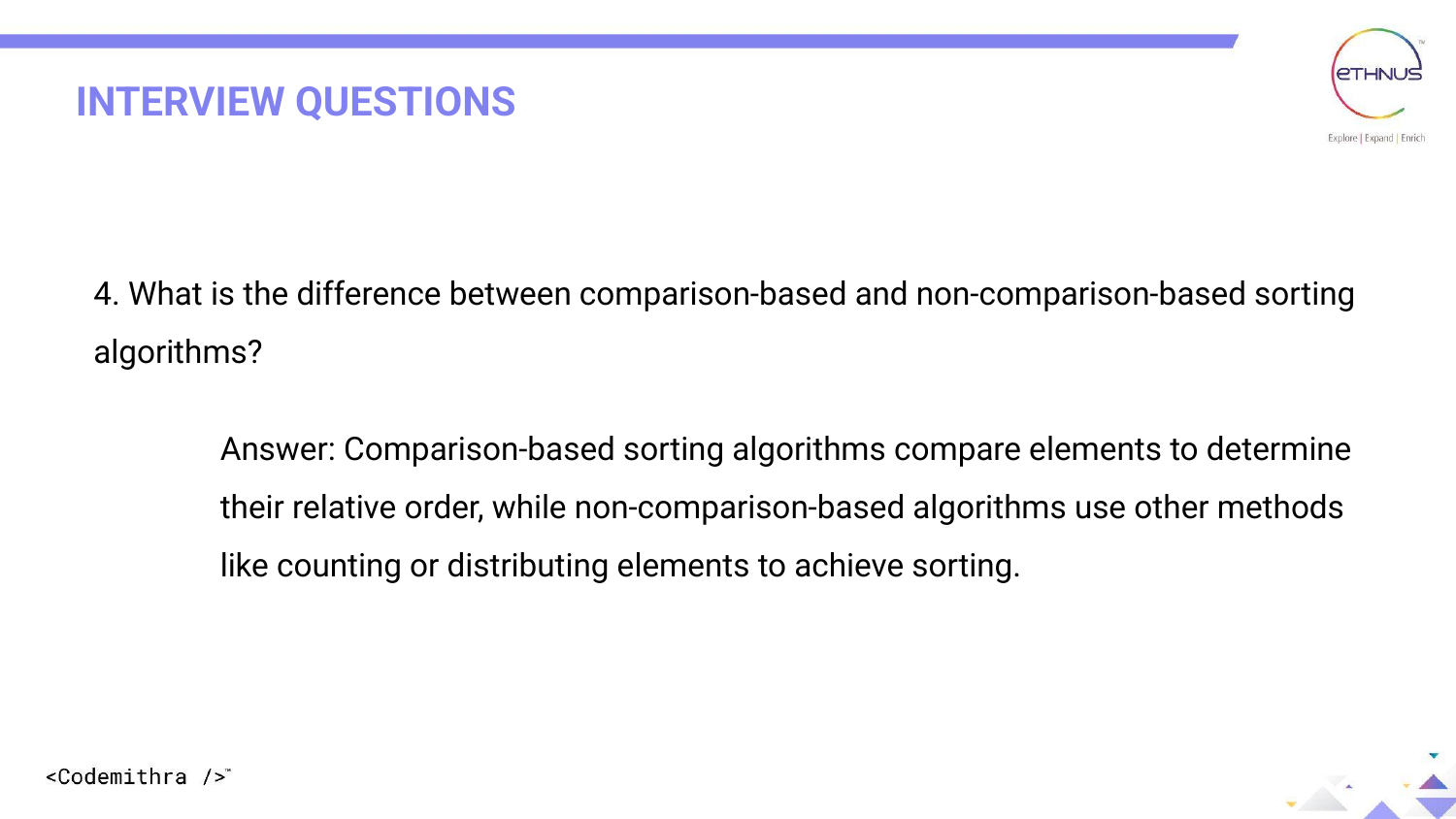

INTERVIEW QUESTIONS
4. What is the difference between comparison-based and non-comparison-based sorting algorithms?

Answer: Comparison-based sorting algorithms compare elements to determine their relative order, while non-comparison-based algorithms use other methods like counting or distributing elements to achieve sorting.